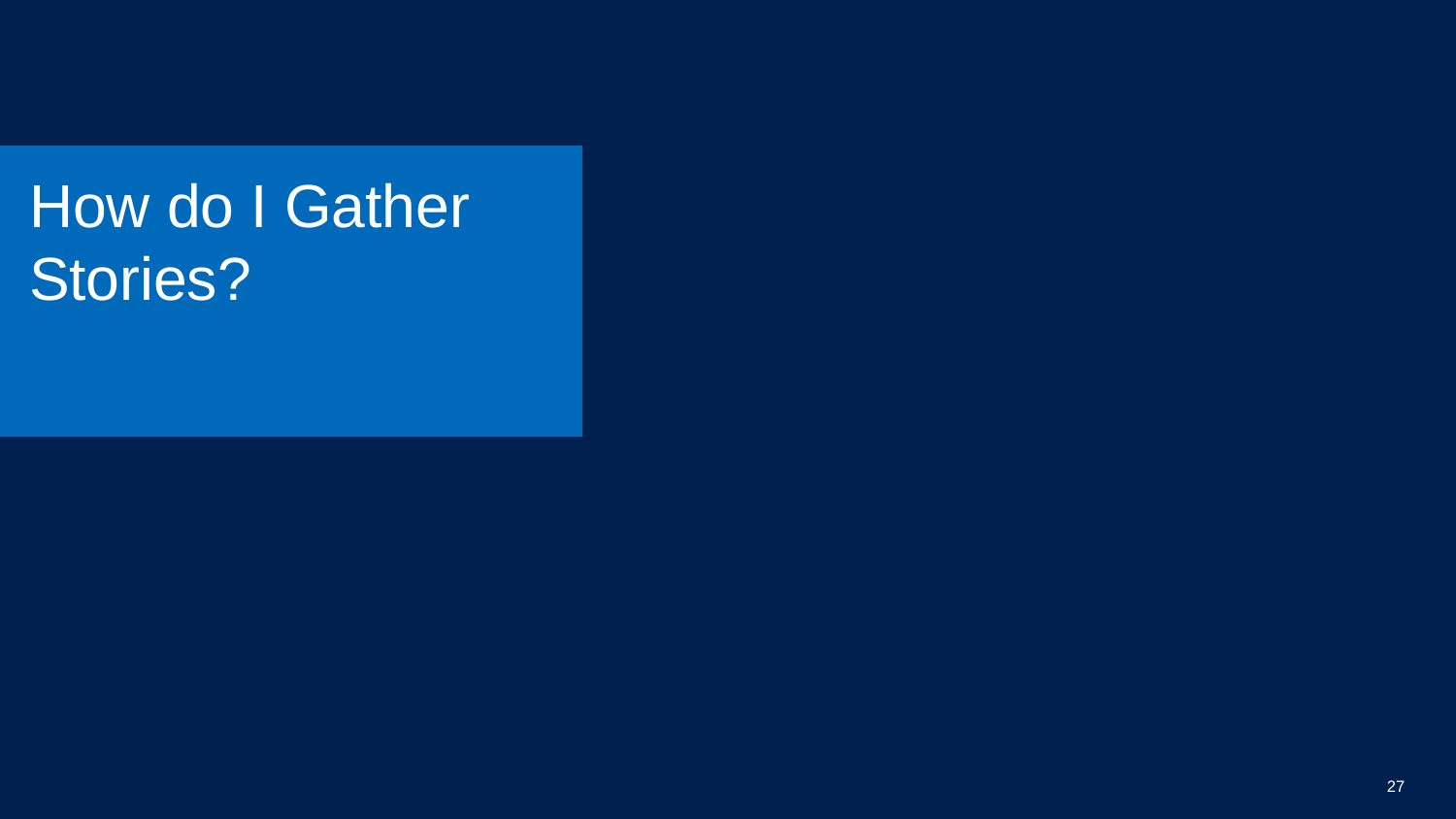

# How do I Gather Stories?
27